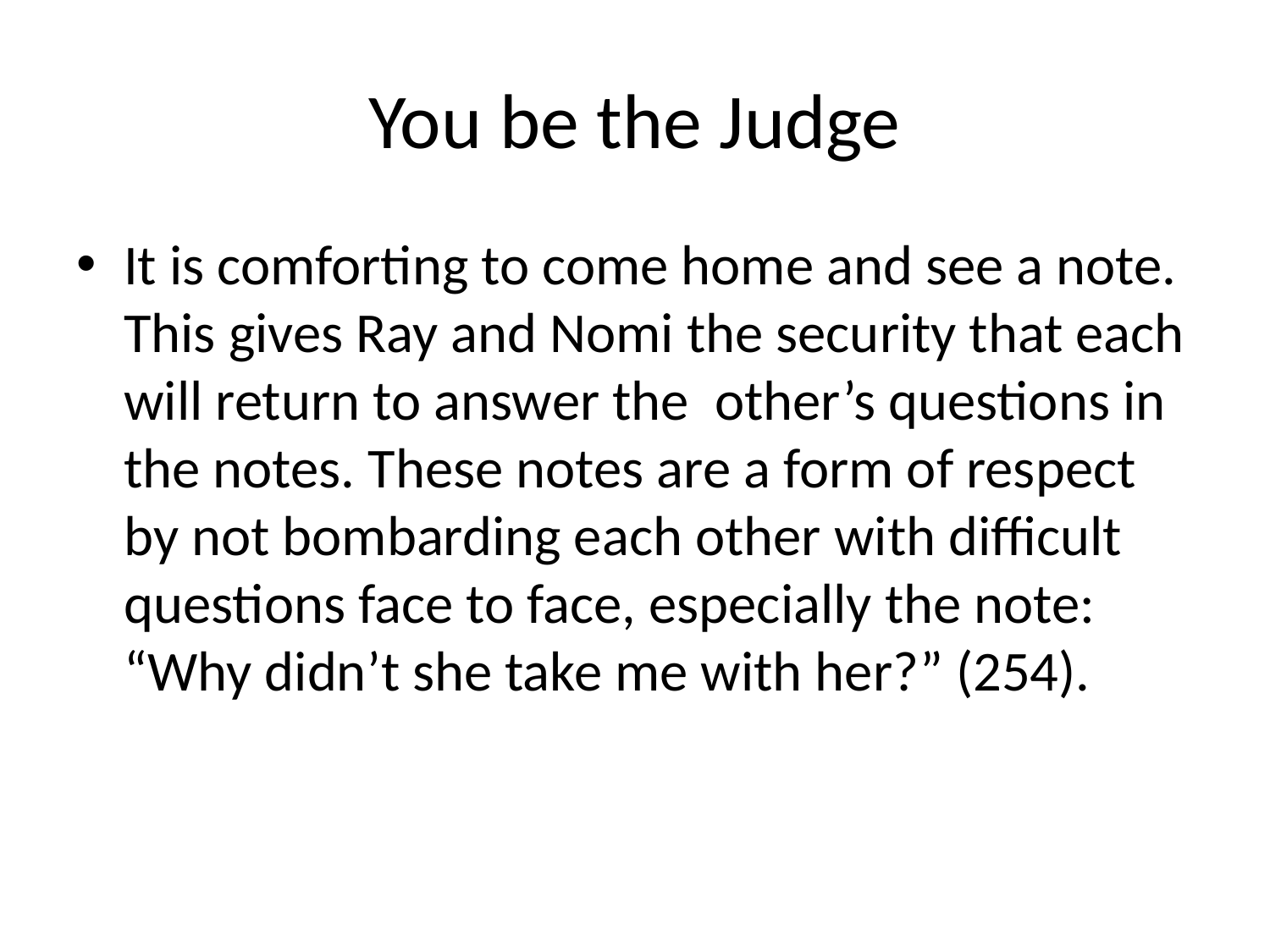

# You be the Judge
It is comforting to come home and see a note. This gives Ray and Nomi the security that each will return to answer the  other’s questions in the notes. These notes are a form of respect by not bombarding each other with difficult questions face to face, especially the note: “Why didn’t she take me with her?” (254).